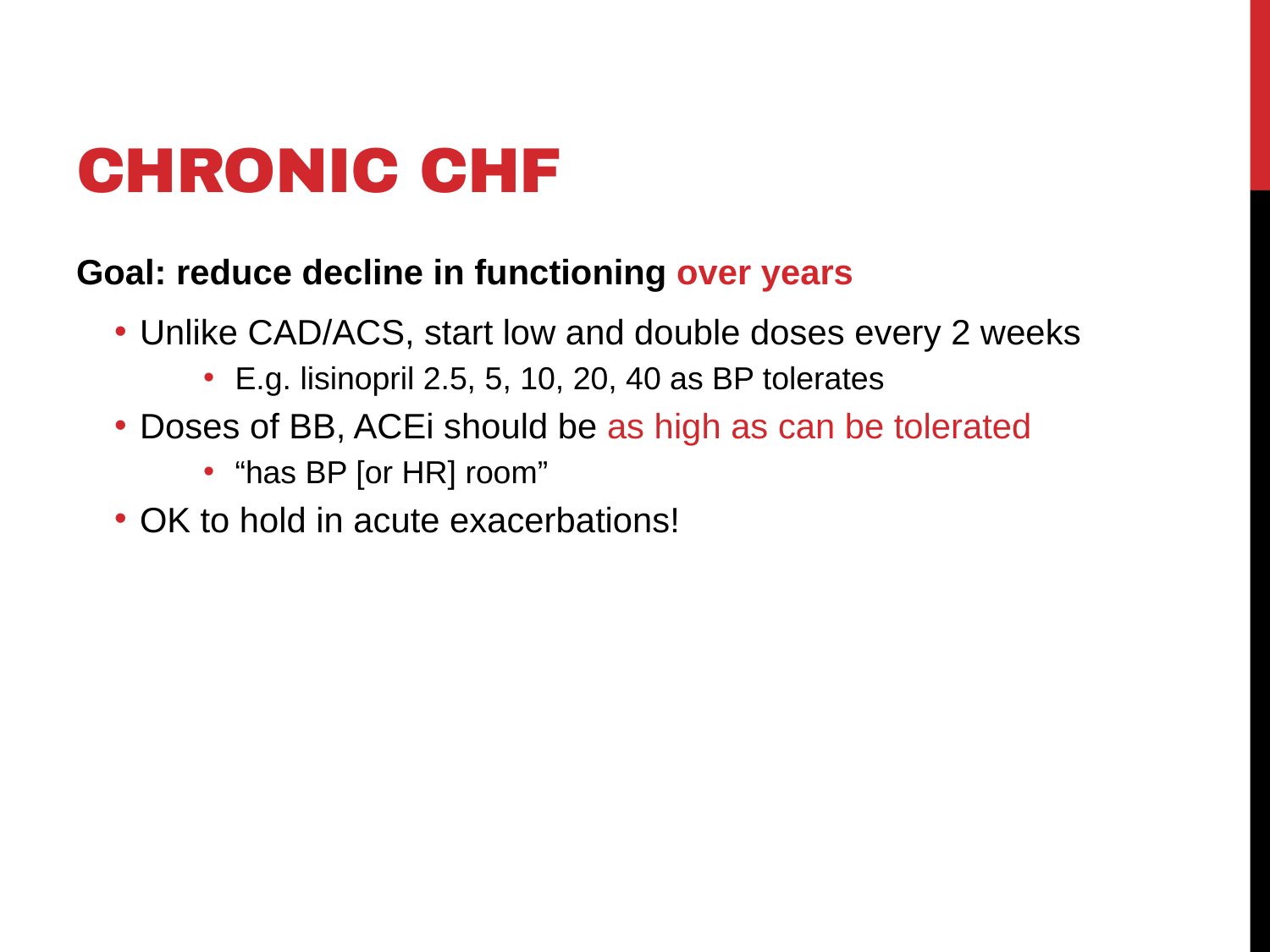

# Chronic CHF
Goal: reduce decline in functioning over years
Unlike CAD/ACS, start low and double doses every 2 weeks
E.g. lisinopril 2.5, 5, 10, 20, 40 as BP tolerates
Doses of BB, ACEi should be as high as can be tolerated
“has BP [or HR] room”
OK to hold in acute exacerbations!